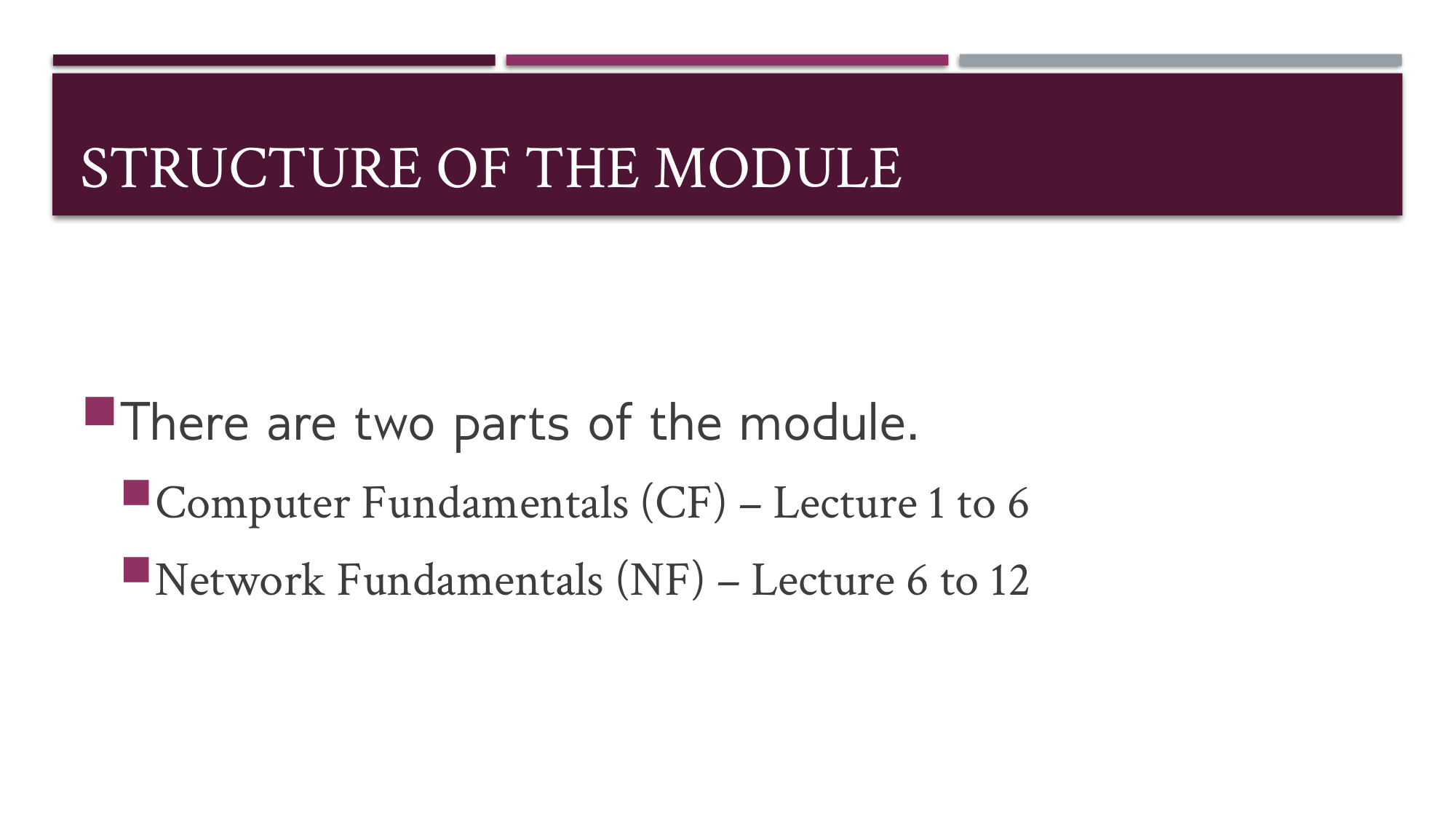

# Structure of the Module
There are two parts of the module.
Computer Fundamentals (CF) – Lecture 1 to 6
Network Fundamentals (NF) – Lecture 6 to 12